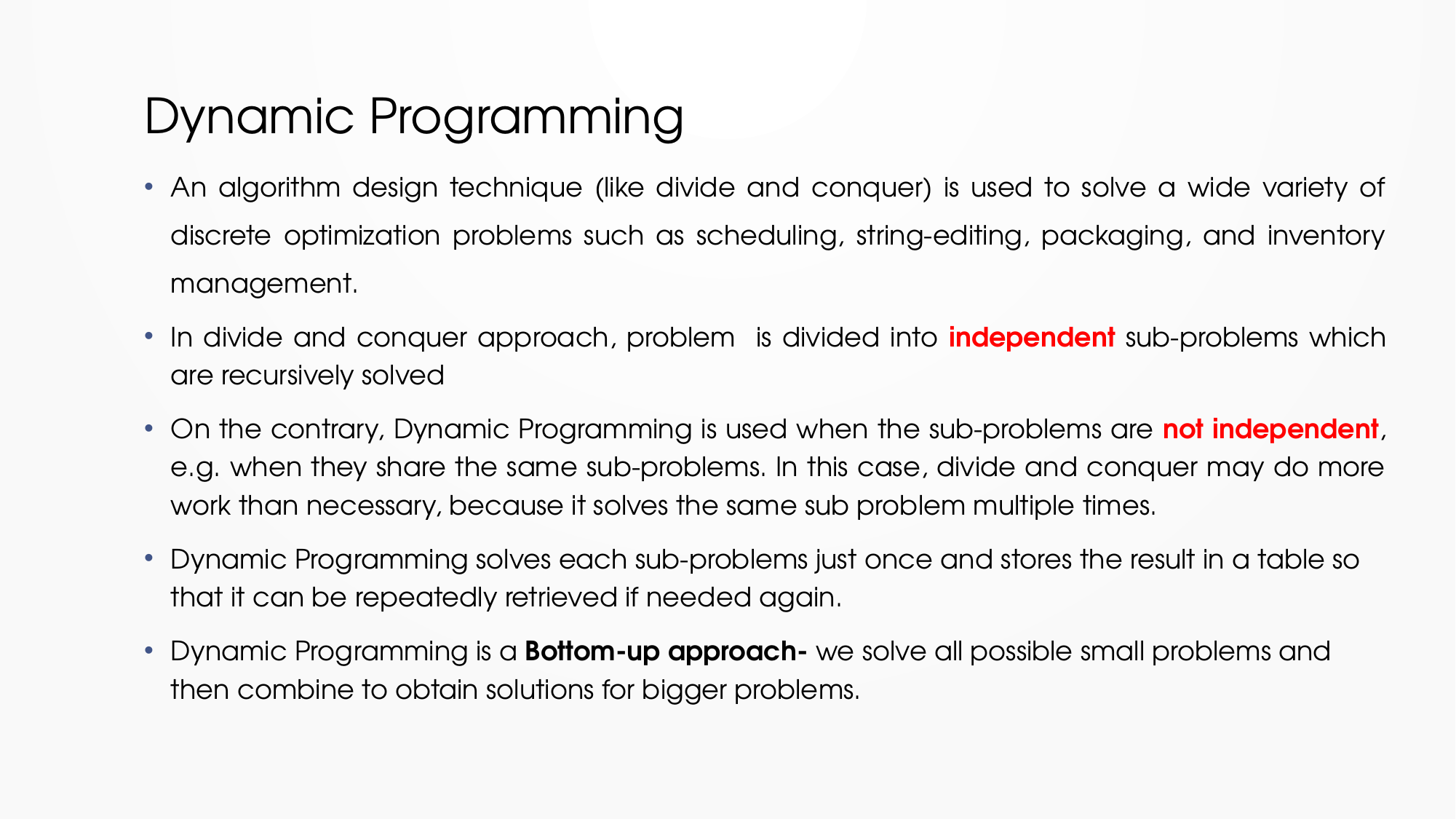

3
# Dynamic Programming
An algorithm design technique (like divide and conquer) is used to solve a wide variety of discrete optimization problems such as scheduling, string-editing, packaging, and inventory management.
In divide and conquer approach, problem  is divided into independent sub-problems which are recursively solved
On the contrary, Dynamic Programming is used when the sub-problems are not independent, e.g. when they share the same sub-problems. In this case, divide and conquer may do more work than necessary, because it solves the same sub problem multiple times.
Dynamic Programming solves each sub-problems just once and stores the result in a table so that it can be repeatedly retrieved if needed again.
Dynamic Programming is a Bottom-up approach- we solve all possible small problems and then combine to obtain solutions for bigger problems.